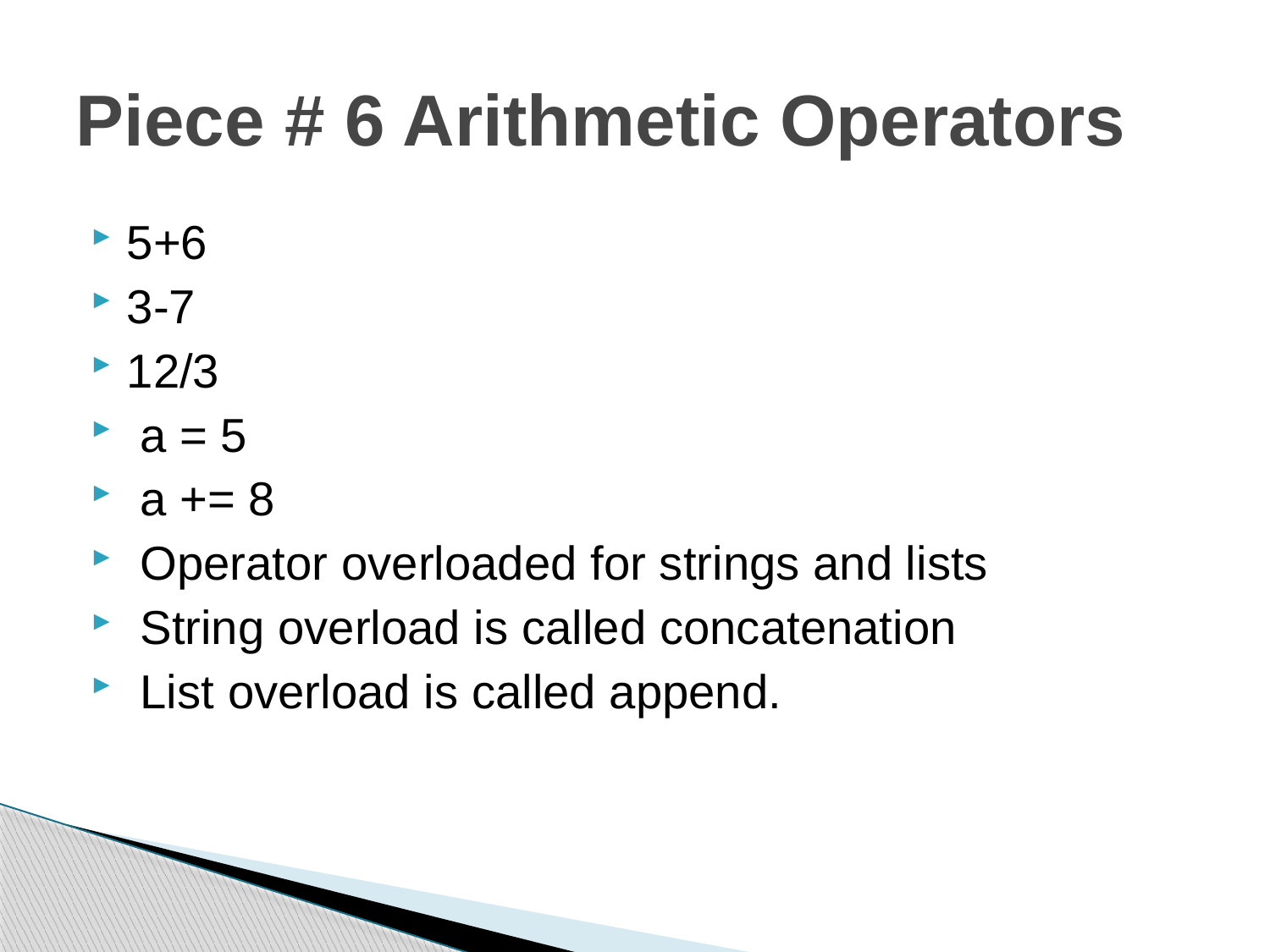

# Piece # 6 Arithmetic Operators
5+6
3-7
12/3
 a = 5
 a += 8
 Operator overloaded for strings and lists
 String overload is called concatenation
 List overload is called append.